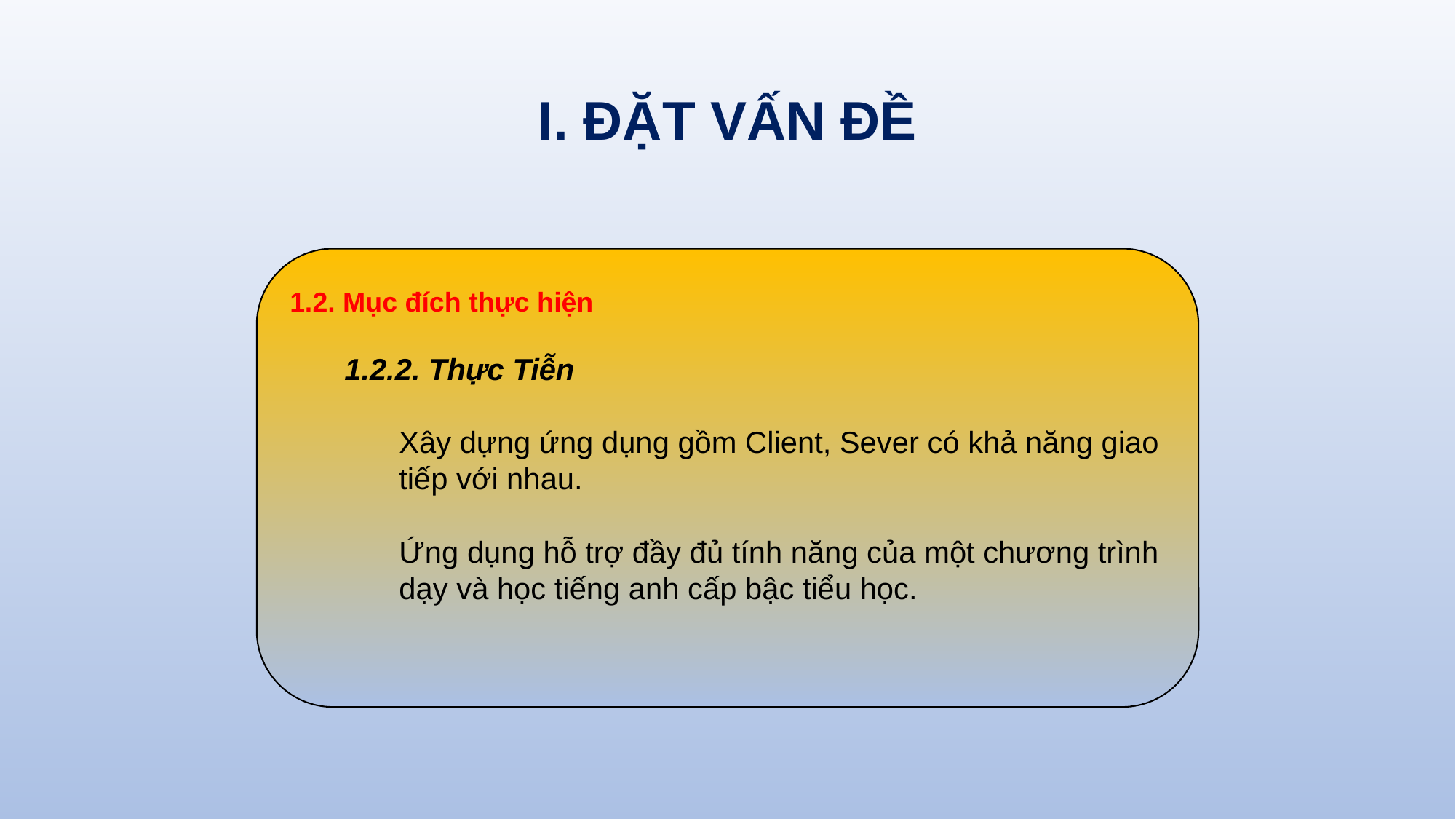

# I. ĐẶT VẤN ĐỀ

1.2. Mục đích thực hiện

1.2.2. Thực Tiễn

Xây dựng ứng dụng gồm Client, Sever có khả năng giao tiếp với nhau.

Ứng dụng hỗ trợ đầy đủ tính năng của một chương trình dạy và học tiếng anh cấp bậc tiểu học.